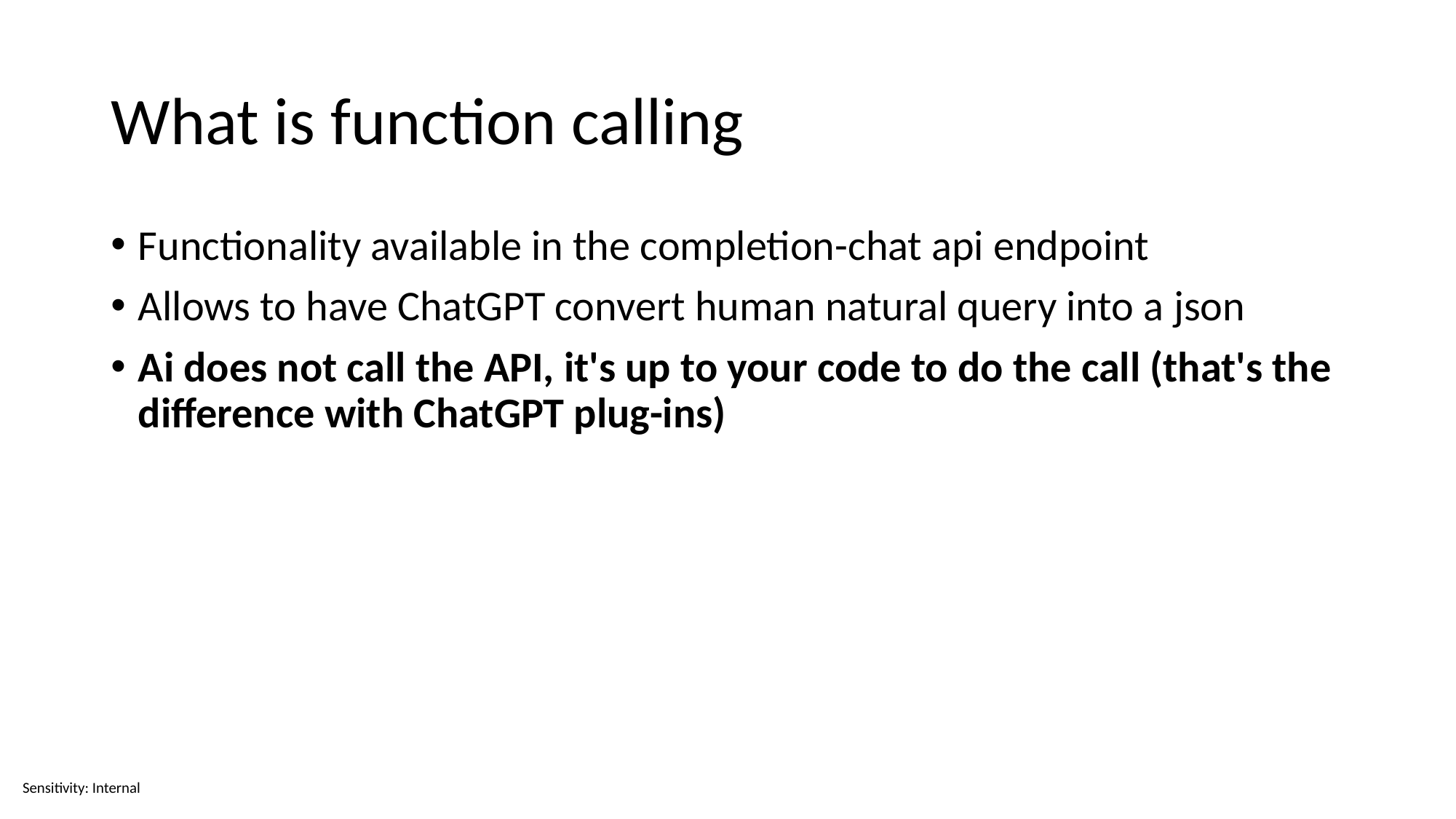

# What is function calling
Functionality available in the completion-chat api endpoint
Allows to have ChatGPT convert human natural query into a json
Ai does not call the API, it's up to your code to do the call (that's the difference with ChatGPT plug-ins)